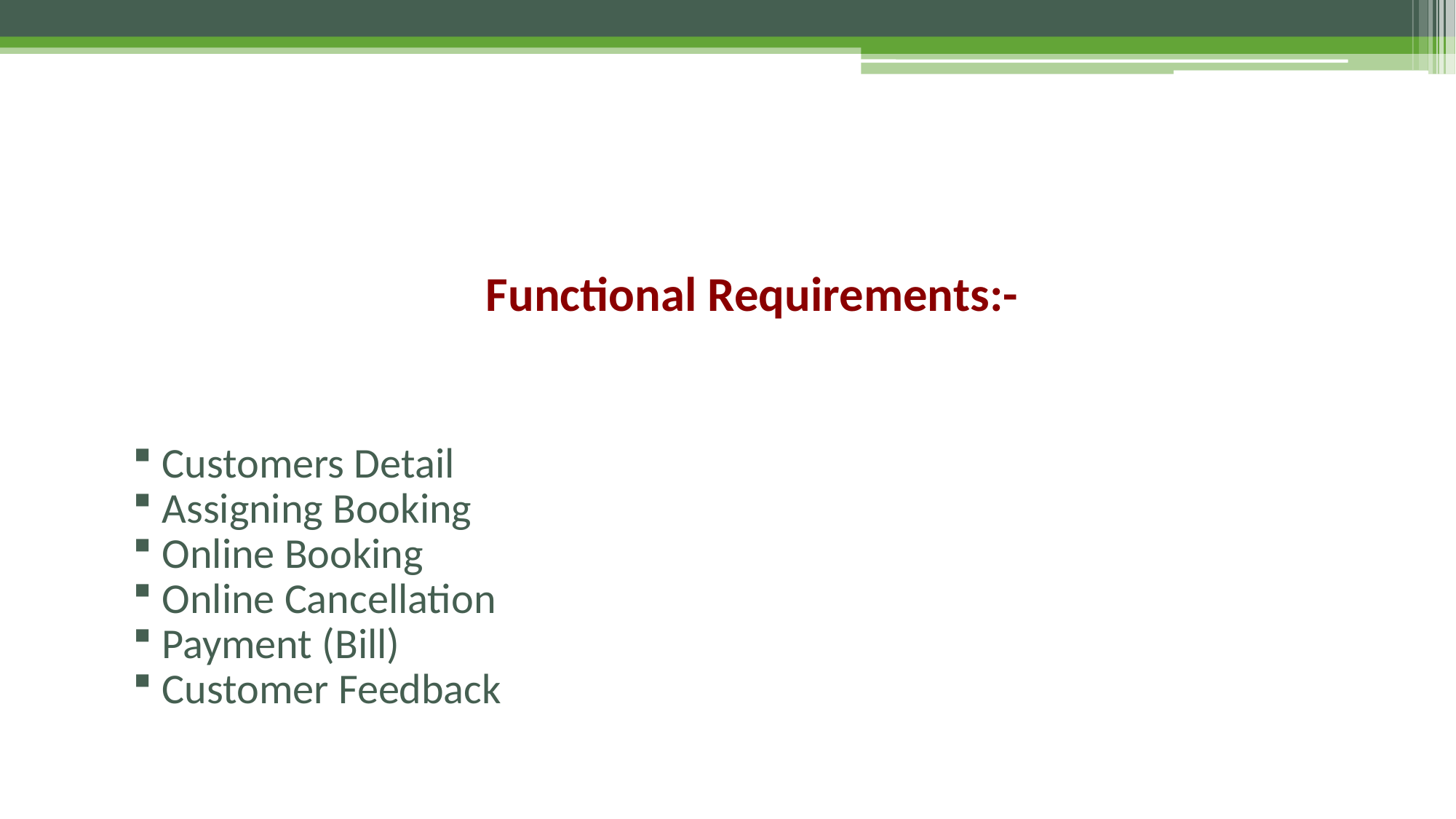

#
Functional Requirements:-

Customers Detail
Assigning Booking
Online Booking
Online Cancellation
Payment (Bill)
Customer Feedback